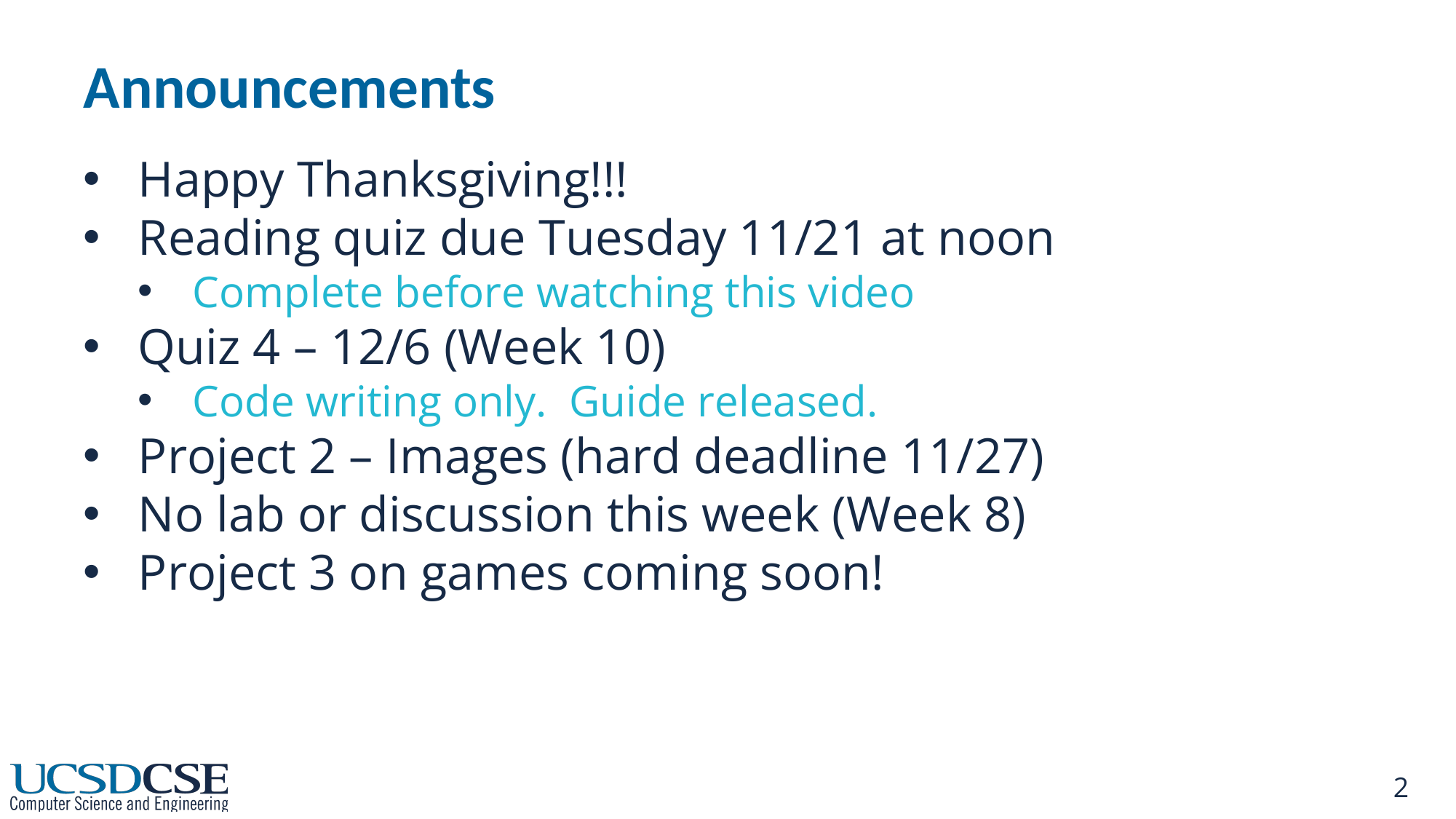

# Announcements
Happy Thanksgiving!!!
Reading quiz due Tuesday 11/21 at noon
Complete before watching this video
Quiz 4 – 12/6 (Week 10)
Code writing only.  Guide released.
Project 2 – Images (hard deadline 11/27)
No lab or discussion this week (Week 8)
Project 3 on games coming soon!